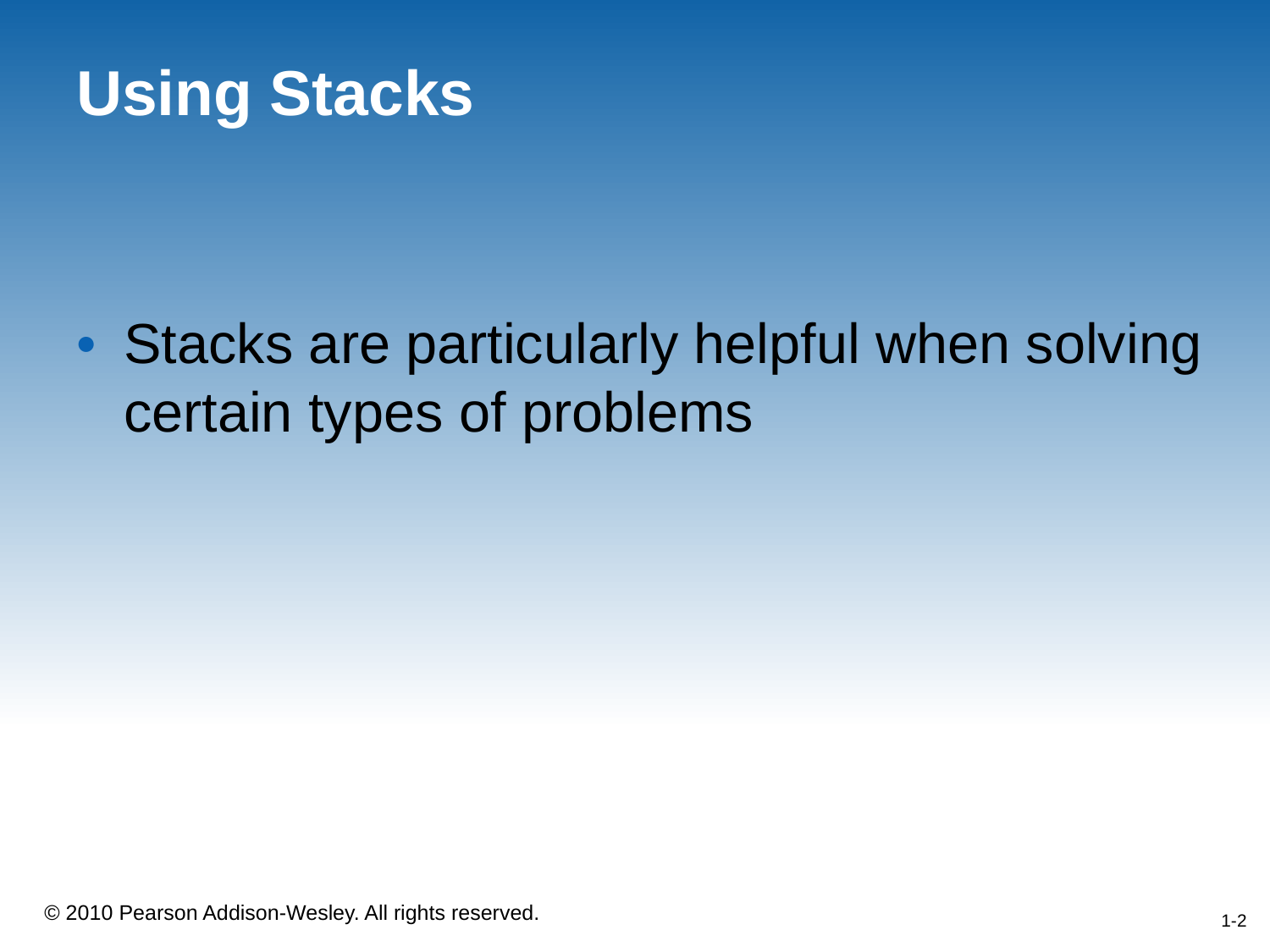

# Using Stacks

Stacks are particularly helpful when solving certain types of problems

1-2